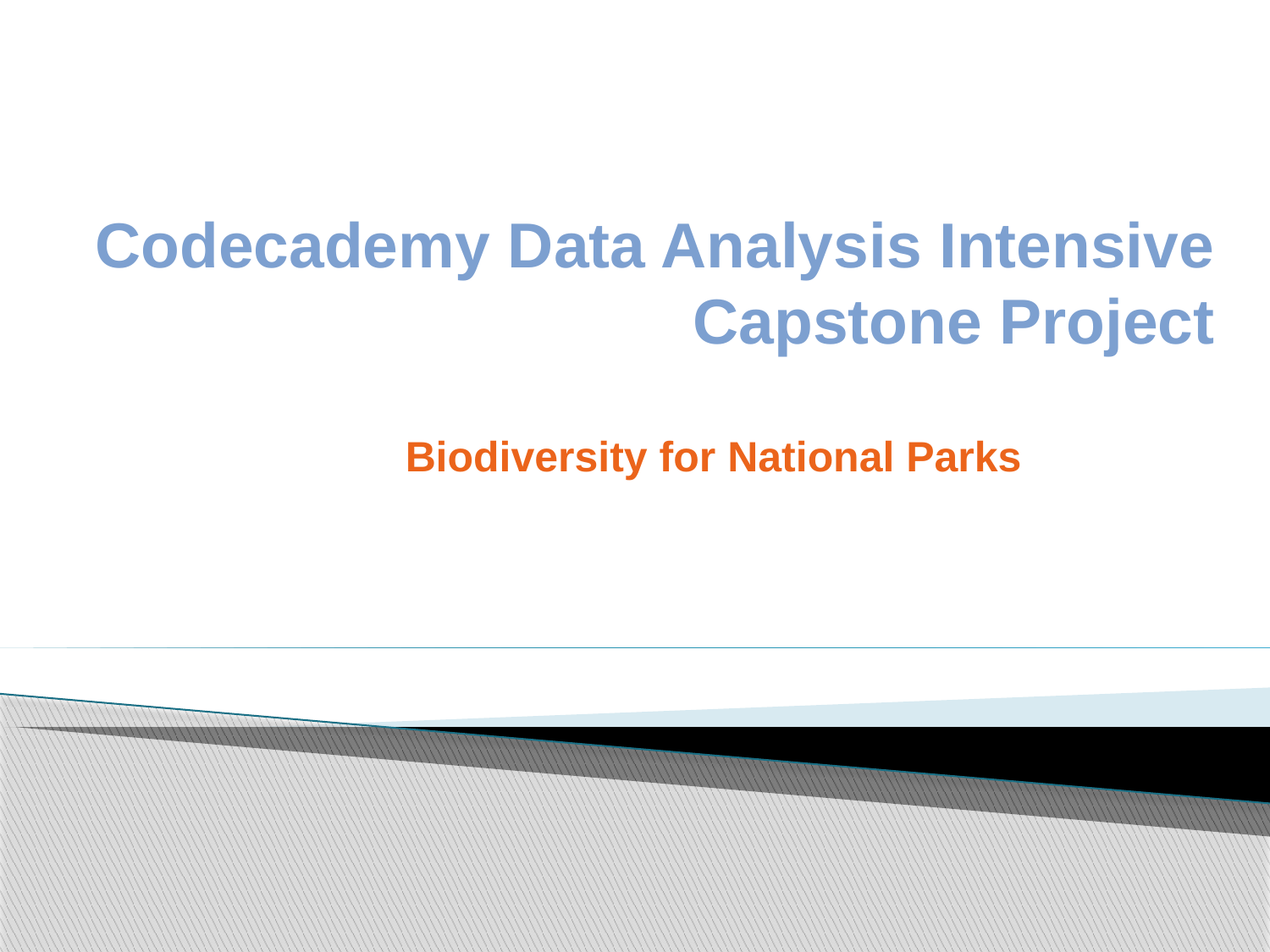

# Codecademy Data Analysis Intensive Capstone Project
Biodiversity for National Parks